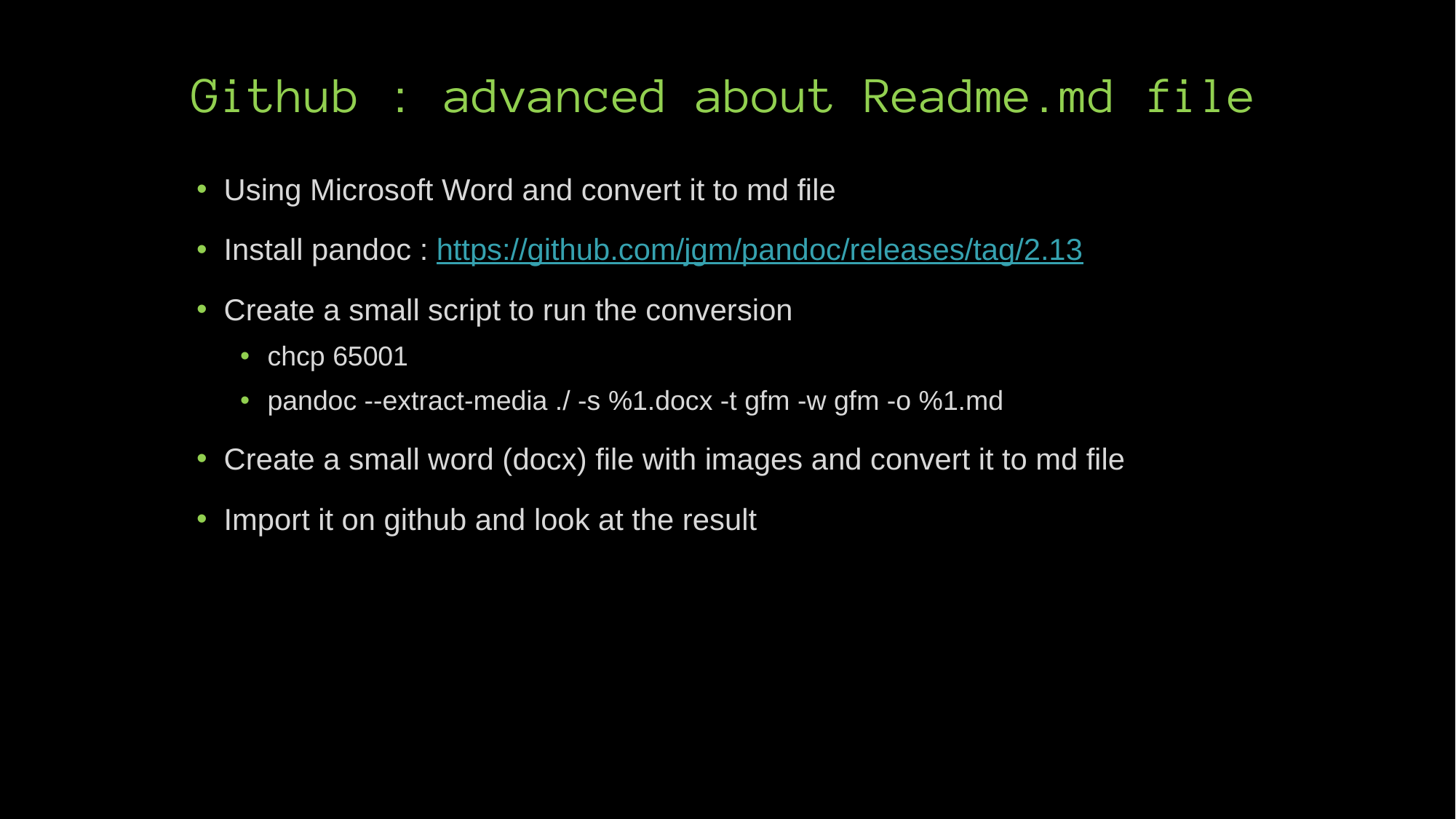

# Github : advanced about Readme.md file
Using Microsoft Word and convert it to md file
Install pandoc : https://github.com/jgm/pandoc/releases/tag/2.13
Create a small script to run the conversion
chcp 65001
pandoc --extract-media ./ -s %1.docx -t gfm -w gfm -o %1.md
Create a small word (docx) file with images and convert it to md file
Import it on github and look at the result